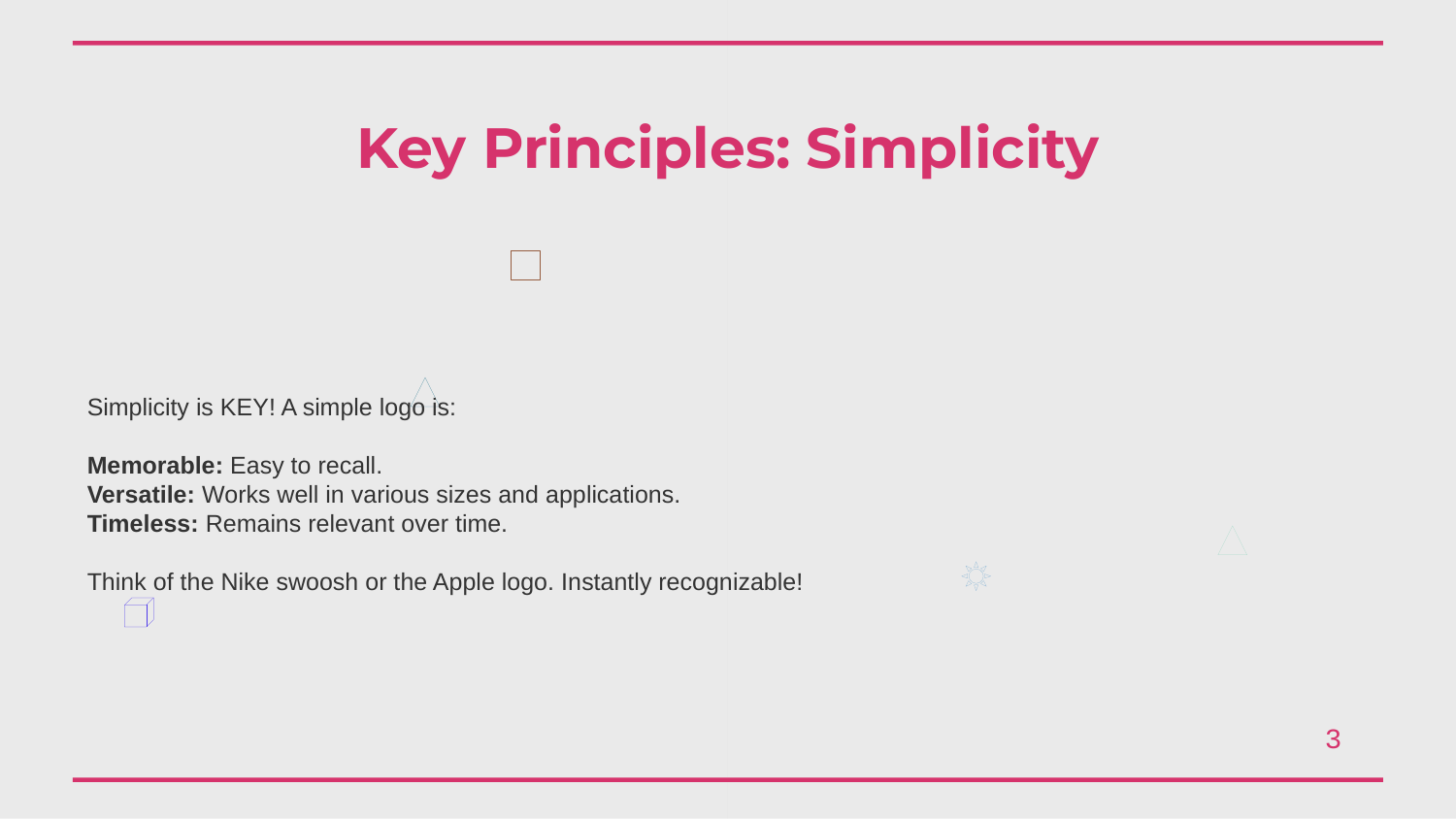

Key Principles: Simplicity

Simplicity is KEY! A simple logo is:

Memorable: Easy to recall.
Versatile: Works well in various sizes and applications.
Timeless: Remains relevant over time.

Think of the Nike swoosh or the Apple logo. Instantly recognizable!

3